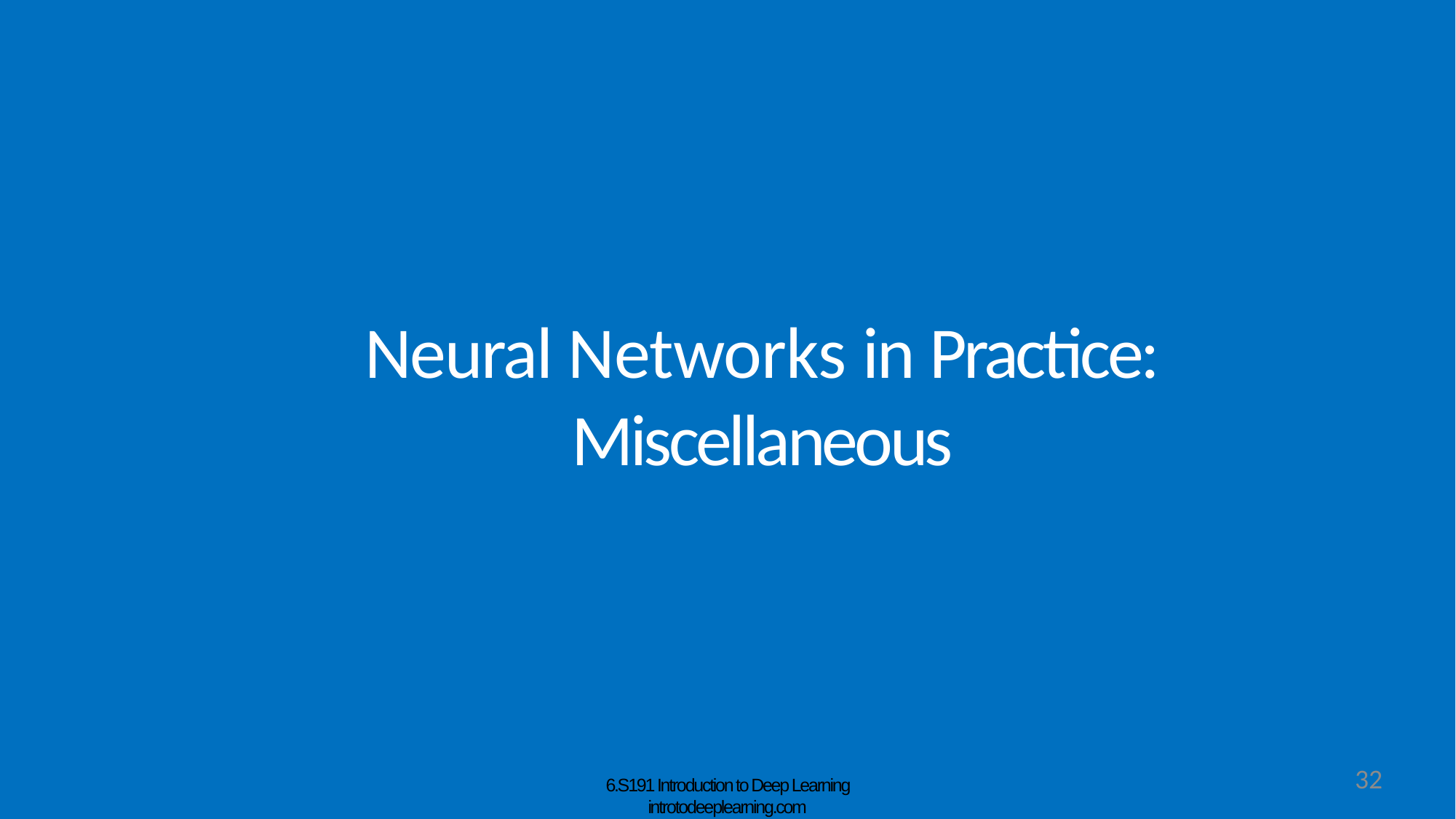

Neural Networks in Practice:
Miscellaneous
32
6.S191 Introduction to Deep Learning introtodeeplearning.com